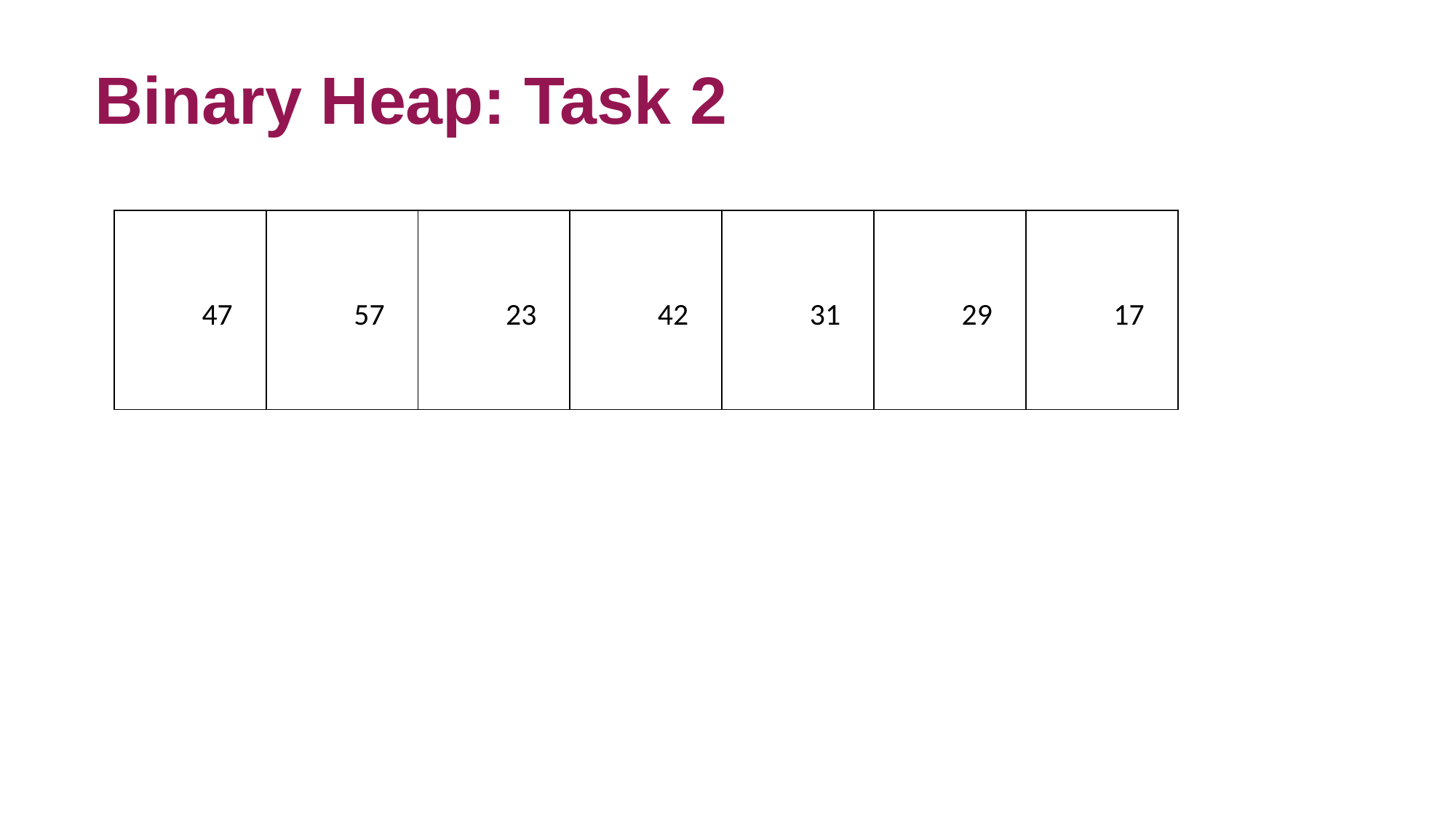

Binary Heap: Task 2
| 47 | 57 | 23 | 42 | 31 | 29 | 17 |
| --- | --- | --- | --- | --- | --- | --- |